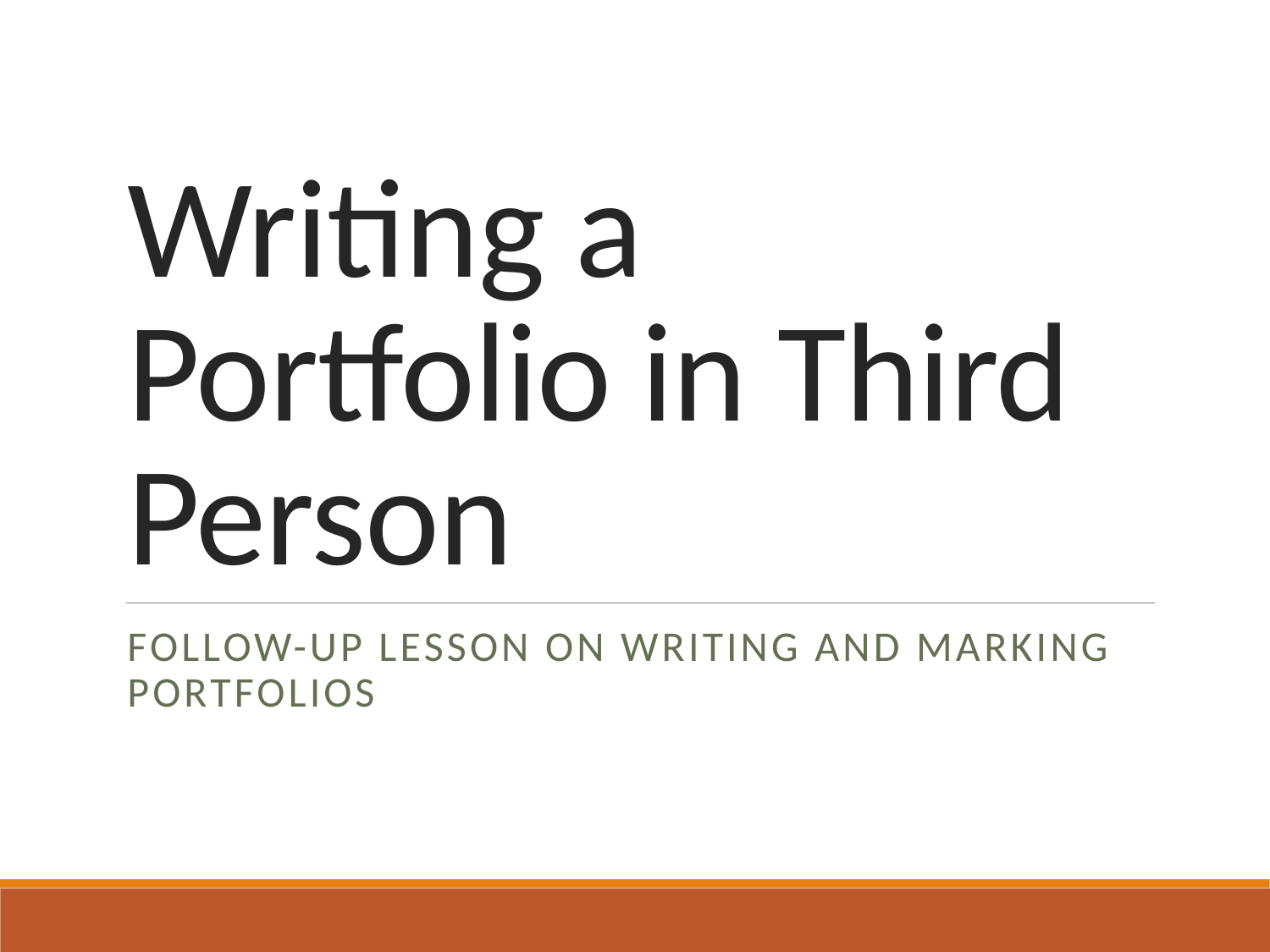

# Writing a Portfolio in Third Person
Follow-up Lesson on Writing and Marking Portfolios